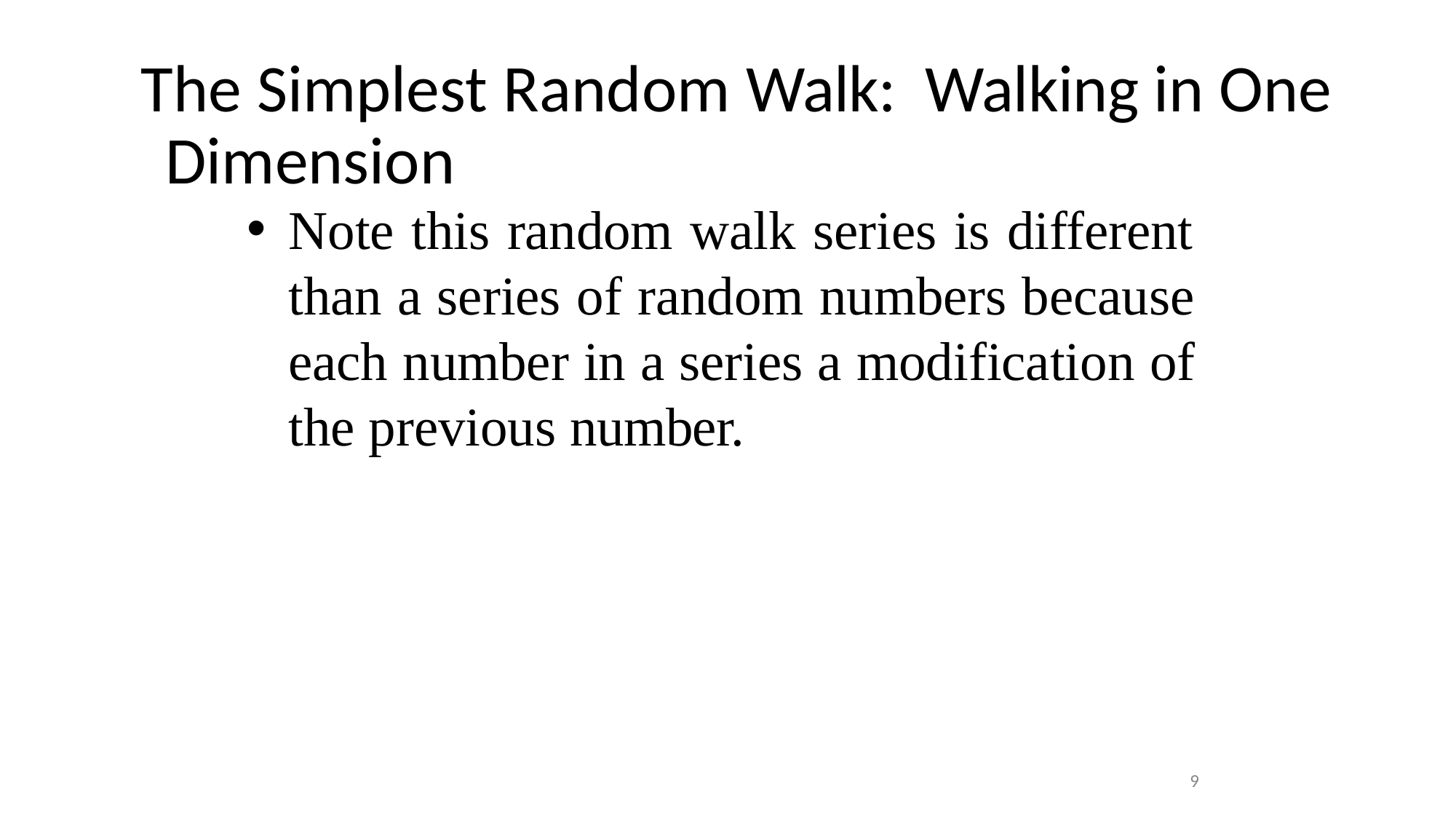

# The Simplest Random Walk:  Walking in One Dimension
Note this random walk series is different  than a series of random numbers because  each number in a series a modification of  the previous number.
9